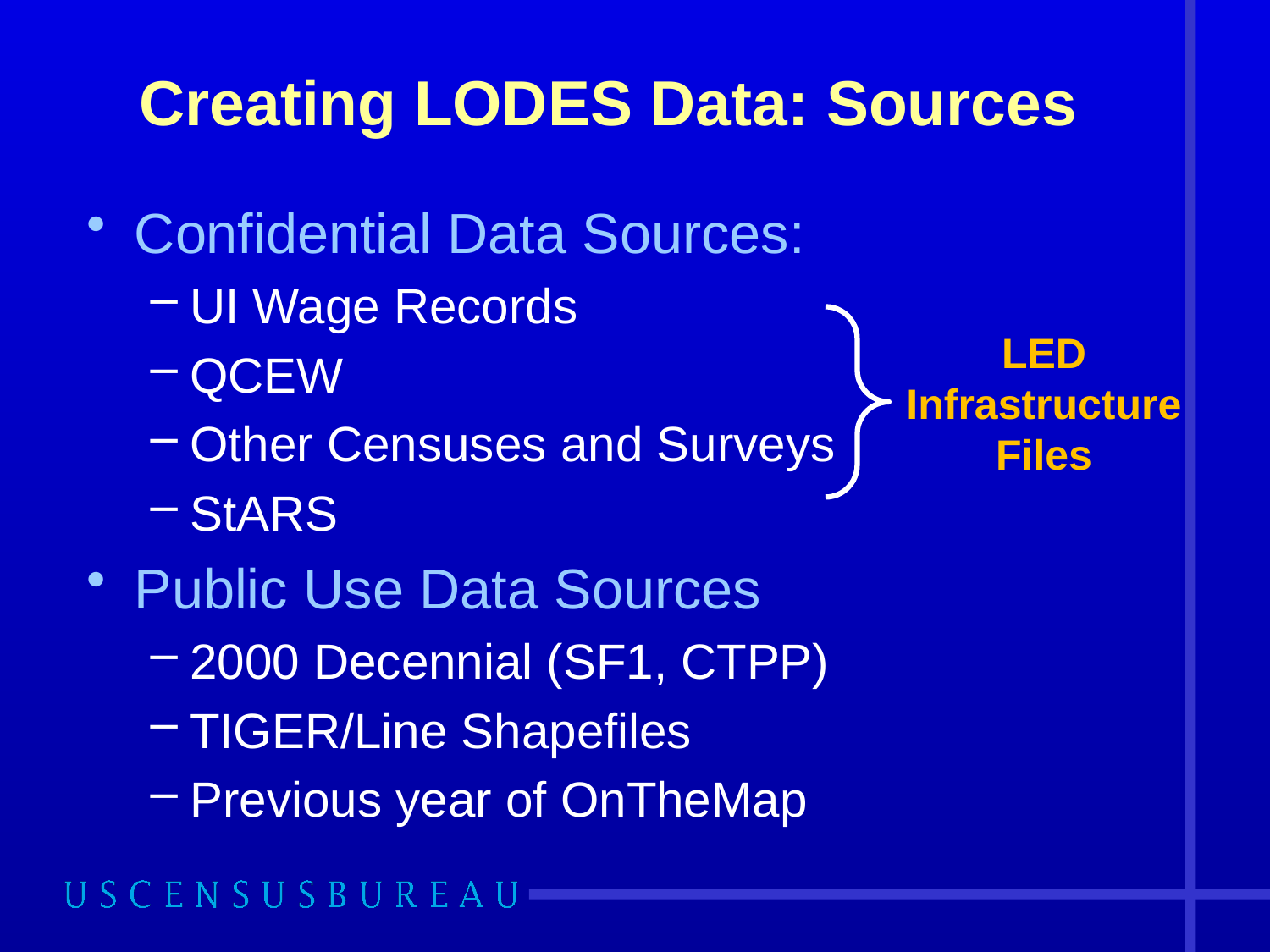

# Creating LODES Data: Sources
Confidential Data Sources:
UI Wage Records
QCEW
Other Censuses and Surveys
StARS
Public Use Data Sources
2000 Decennial (SF1, CTPP)
TIGER/Line Shapefiles
Previous year of OnTheMap

LED
Infrastructure
Files